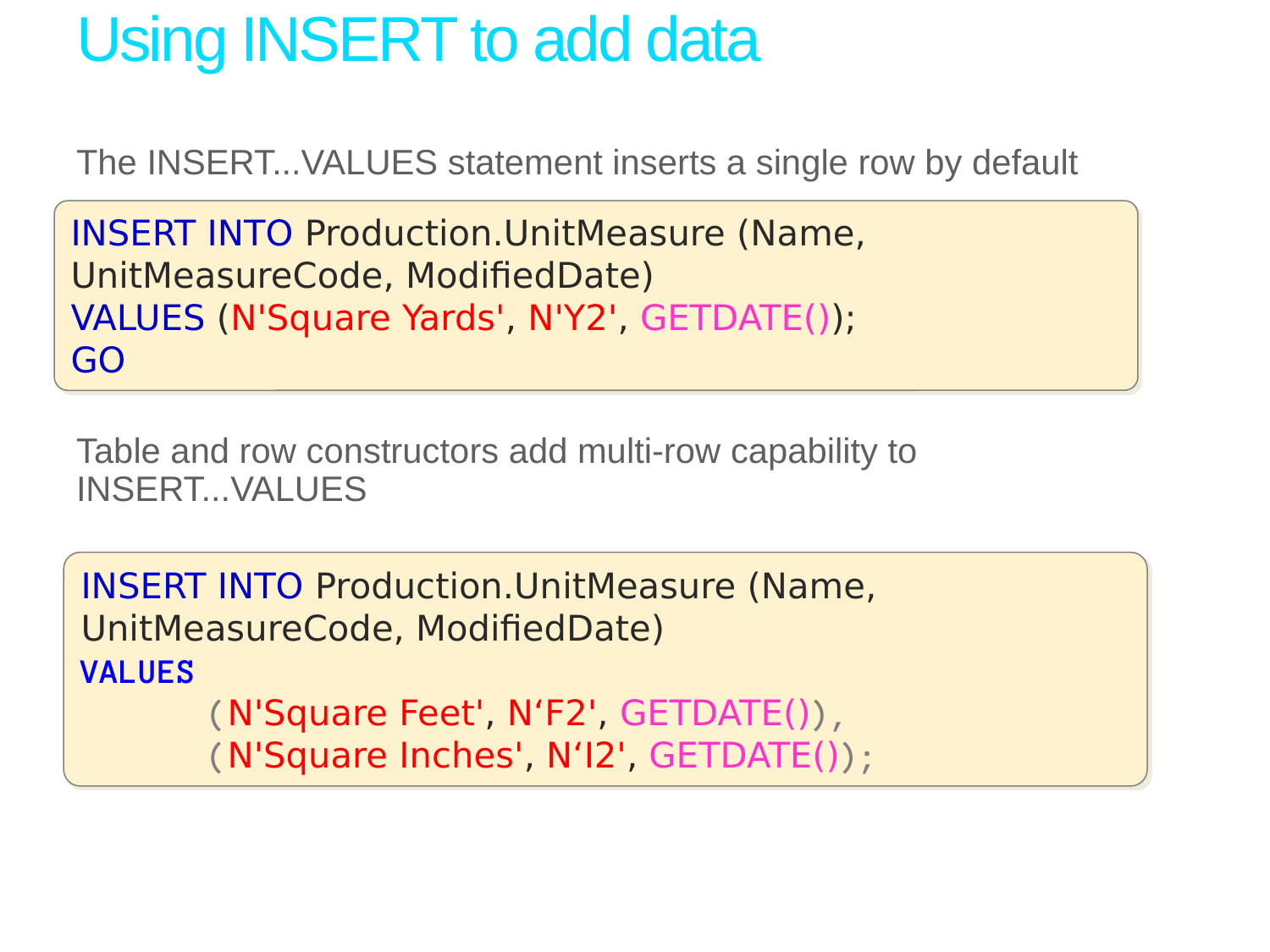

# Using INSERT to add data
The INSERT...VALUES statement inserts a single row by default

Table and row constructors add multi-row capability to INSERT...VALUES
INSERT INTO Production.UnitMeasure (Name, UnitMeasureCode, ModifiedDate)
VALUES (N'Square Yards', N'Y2', GETDATE());
GO
INSERT INTO Production.UnitMeasure (Name, UnitMeasureCode, ModifiedDate)
VALUES
	(N'Square Feet', N‘F2', GETDATE()),
	(N'Square Inches', N‘I2', GETDATE());